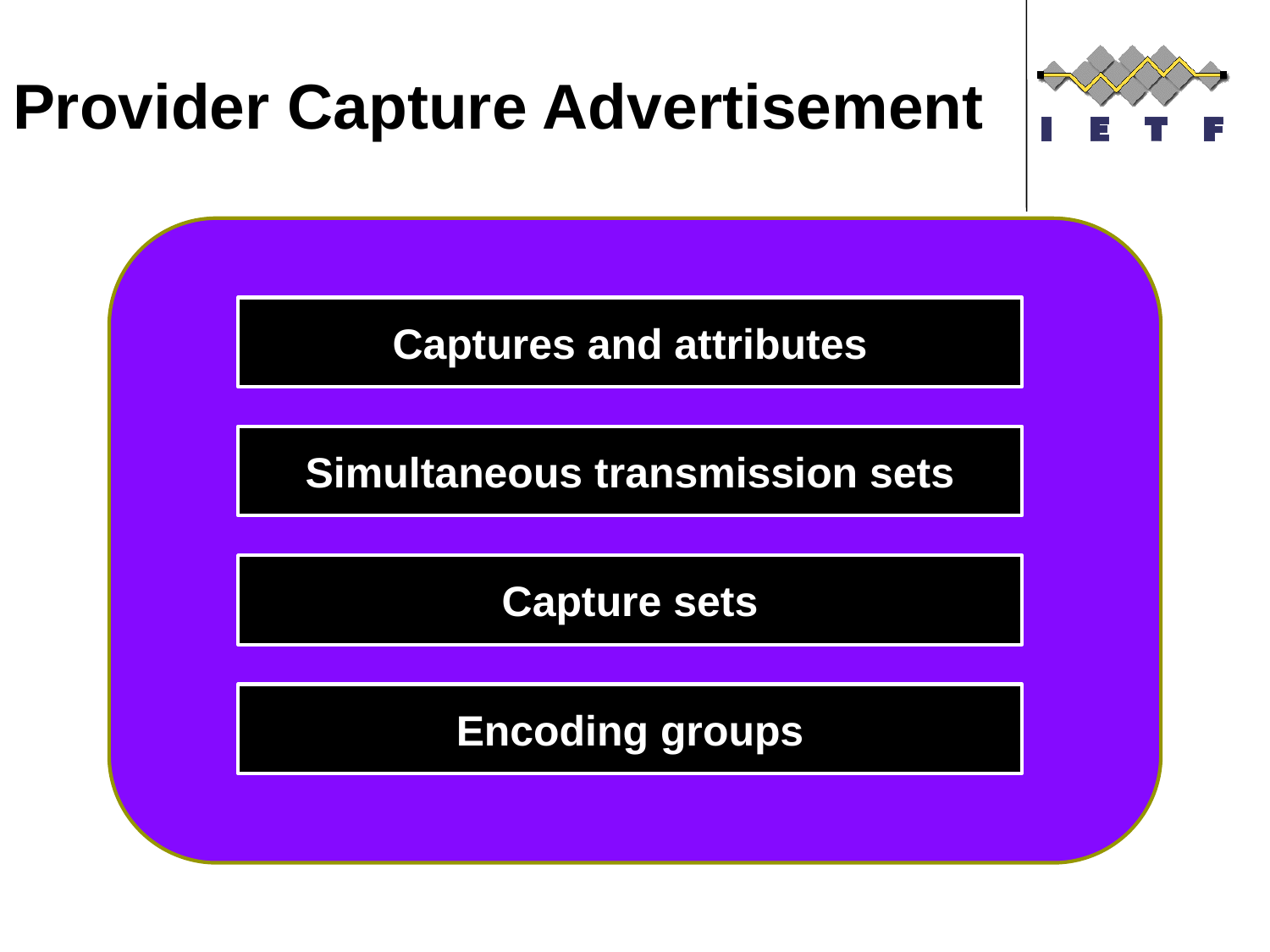

# Provider Capture Advertisement

Captures and attributes
Simultaneous transmission sets
Capture sets
Encoding groups